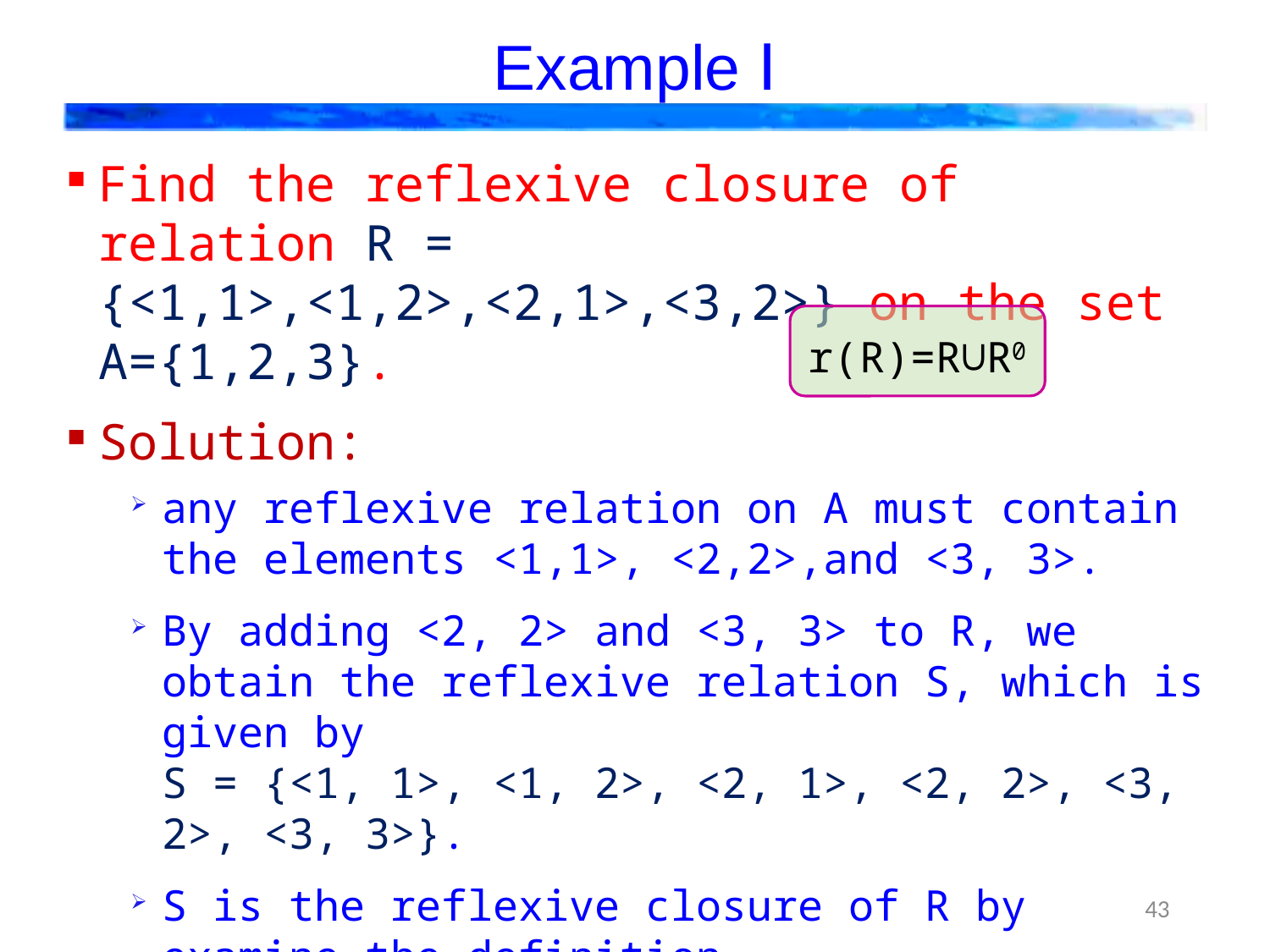

# Example Ⅰ
Find the reflexive closure of relation R = {<1,1>,<1,2>,<2,1>,<3,2>} on the set A={1,2,3}.
Solution:
any reflexive relation on A must contain the elements <1,1>, <2,2>,and <3, 3>.
By adding <2, 2> and <3, 3> to R, we obtain the reflexive relation S, which is given by
S = {<1, 1>, <1, 2>, <2, 1>, <2, 2>, <3, 2>, <3, 3>}.
S is the reflexive closure of R by examine the definition.
r(R)=R∪R0
43